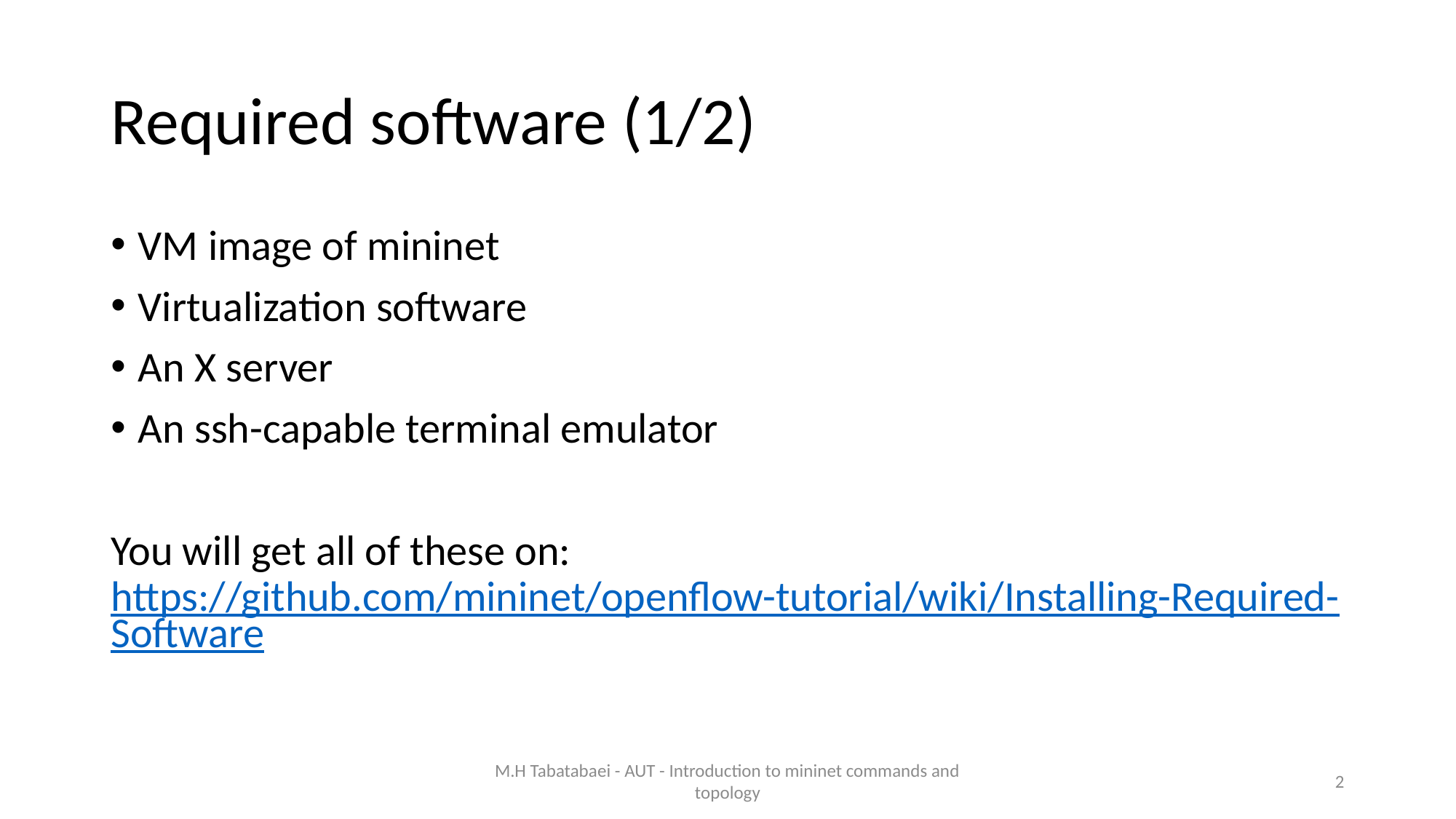

# Required software (1/2)
VM image of mininet
Virtualization software
An X server
An ssh-capable terminal emulator

You will get all of these on: https://github.com/mininet/openflow-tutorial/wiki/Installing-Required-Software

M.H Tabatabaei - AUT - Introduction to mininet commands and topology
2